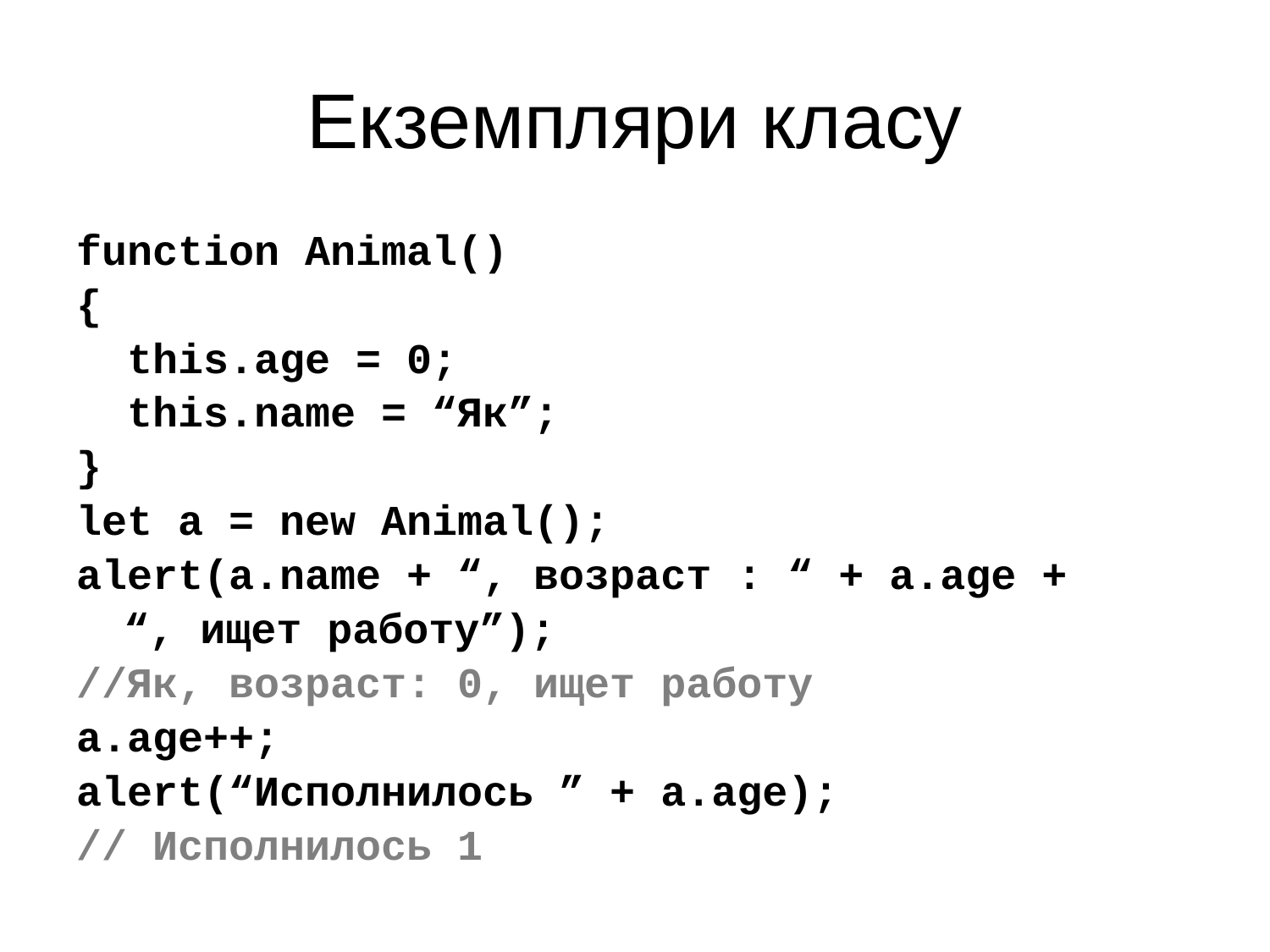

# Екземпляри класу
function Animal()
{
  this.age = 0;
  this.name = “Як”;
}
let a = new Animal();
alert(a.name + “, возраст : “ + a.age +
	“, ищет работу”);
//Як, возраст: 0, ищет работу
a.age++;
alert(“Исполнилось ” + a.age);
// Исполнилось 1